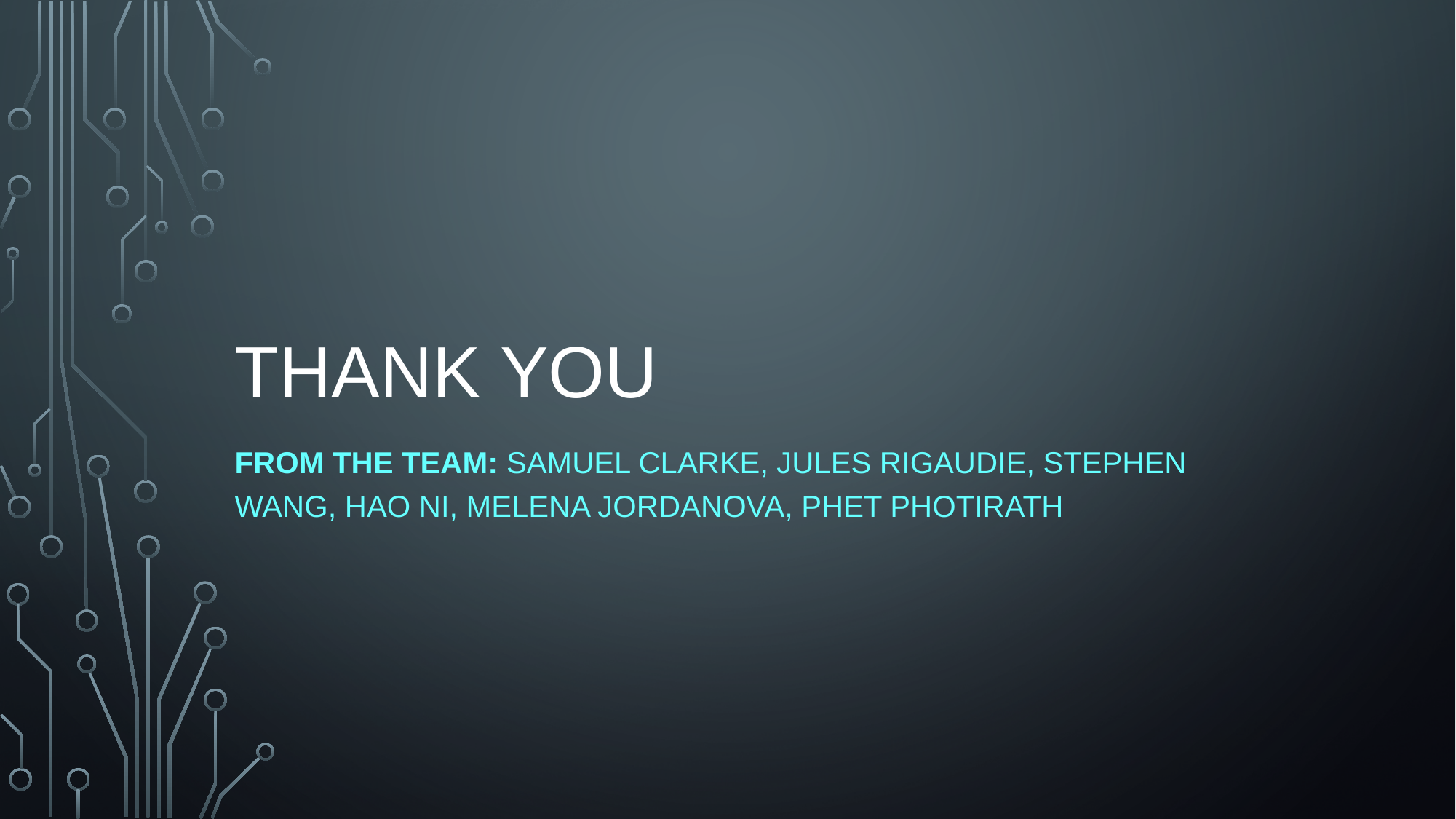

# Thank you
From the team: Samuel Clarke, jules rigaudie, Stephen wang, hao ni, melena jordanova, phet photirath